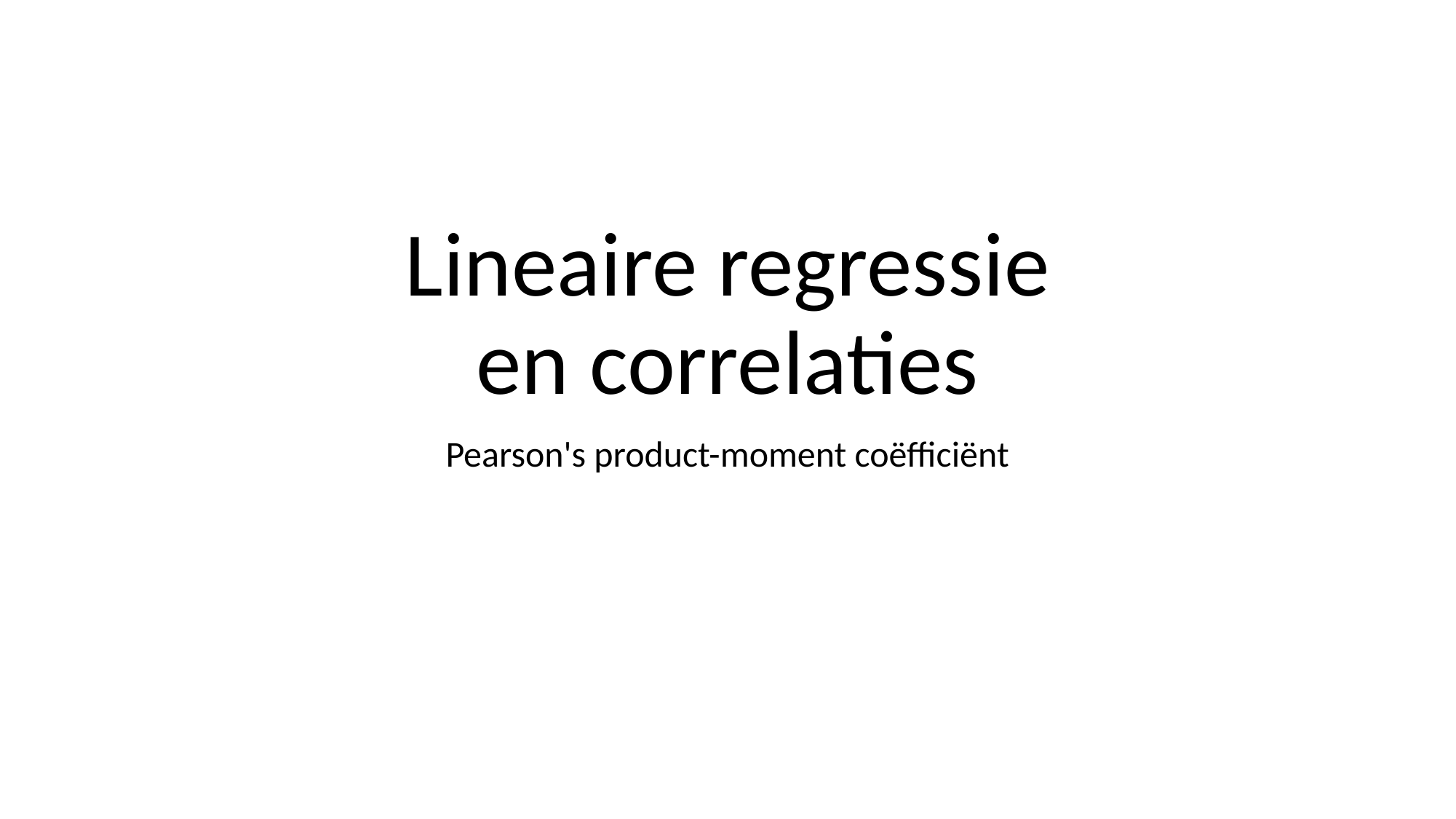

# Lineaire regressie en correlaties
Pearson's product-moment coëfficiënt